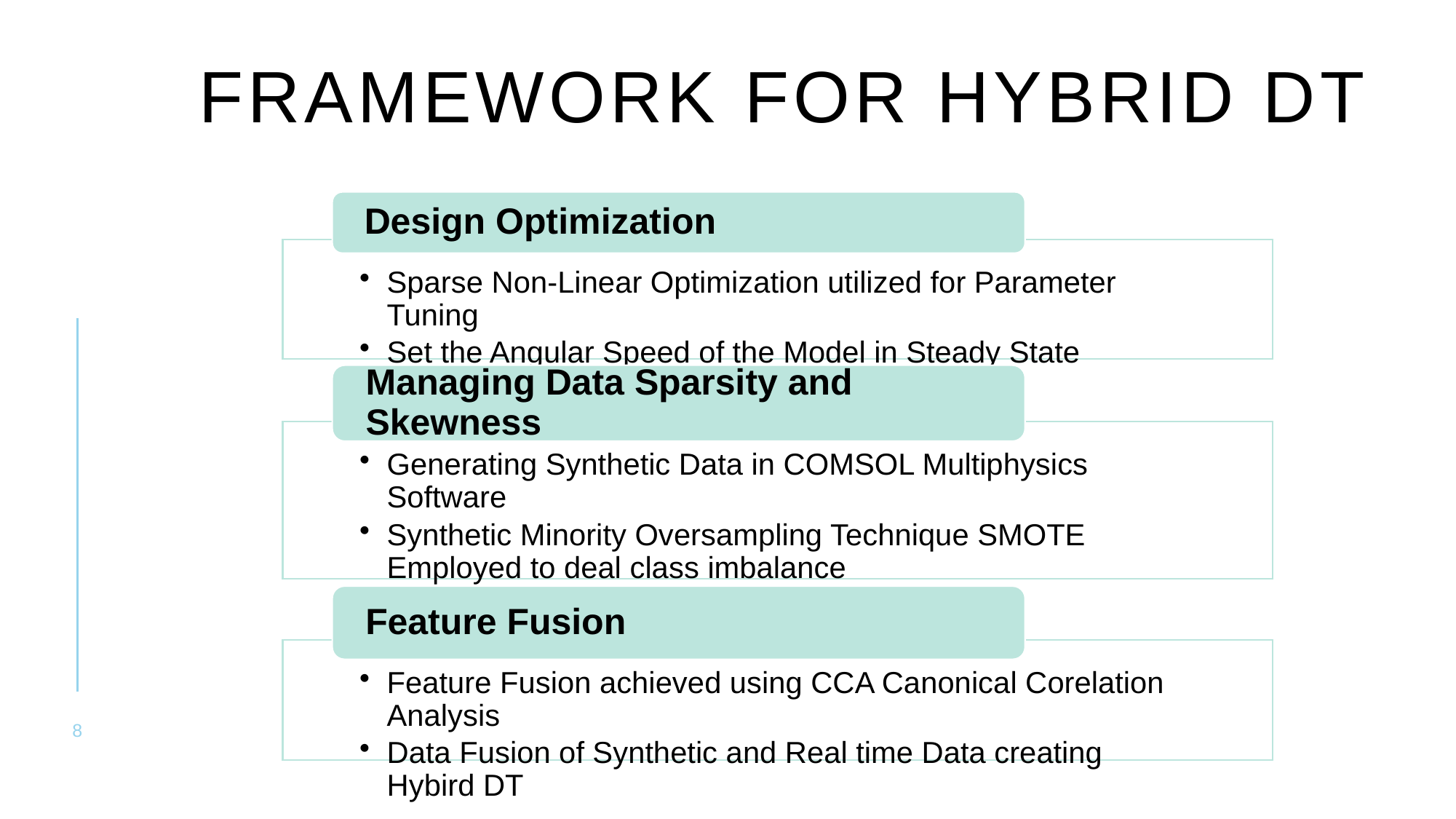

FRAMEWORK FOR HYBRID DT
Sparse Non-Linear Optimization utilized for Parameter Tuning
Set the Angular Speed of the Model in Steady State
Design Optimization
Generating Synthetic Data in COMSOL Multiphysics Software
Synthetic Minority Oversampling Technique SMOTE Employed to deal class imbalance
Managing Data Sparsity and Skewness
Feature Fusion achieved using CCA Canonical Corelation Analysis
Data Fusion of Synthetic and Real time Data creating Hybird DT
Feature Fusion
8